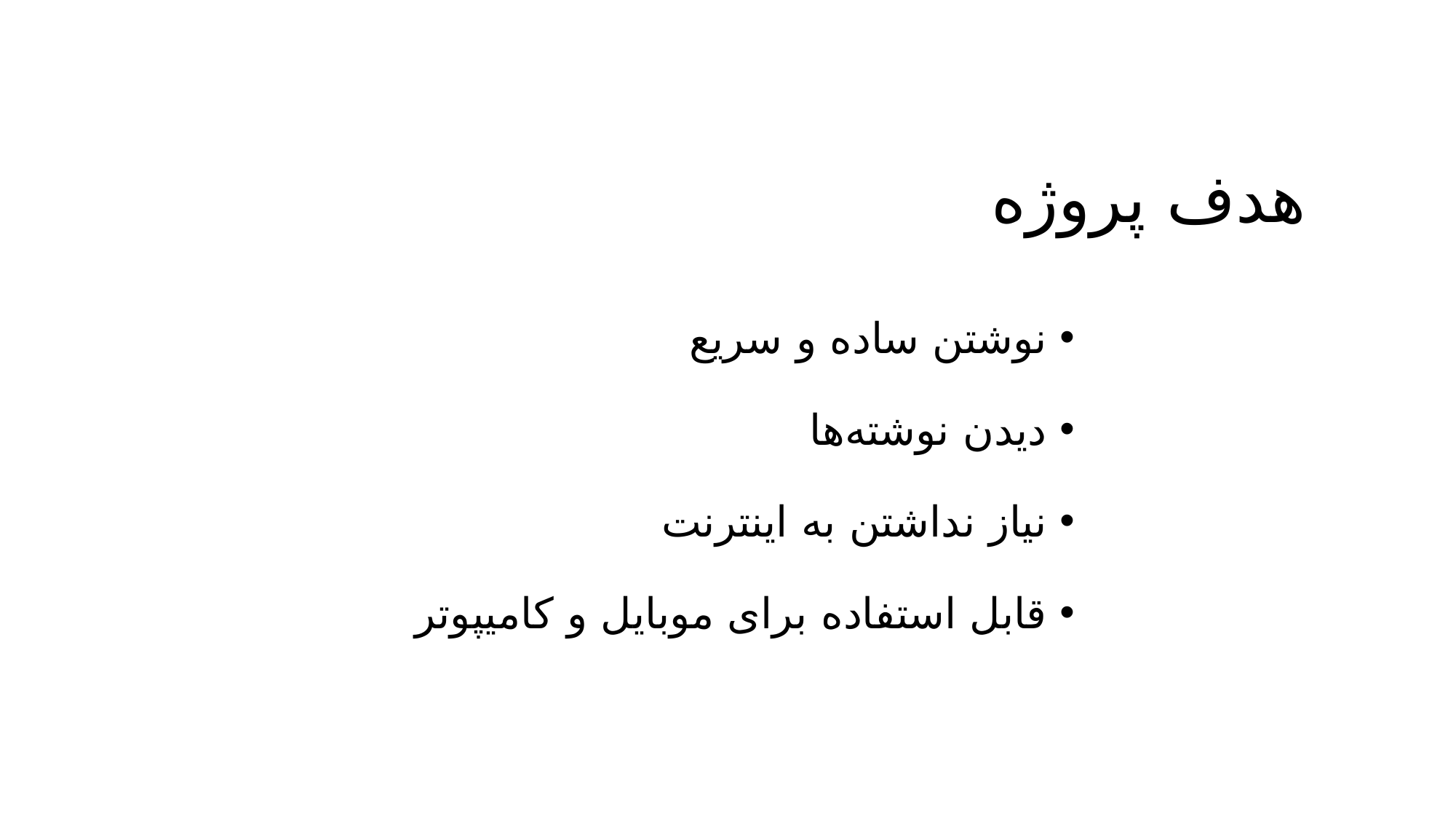

# هدف پروژه
نوشتن ساده و سریع
دیدن نوشته‌ها
نیاز نداشتن به اینترنت
قابل استفاده برای موبایل و کامیپوتر